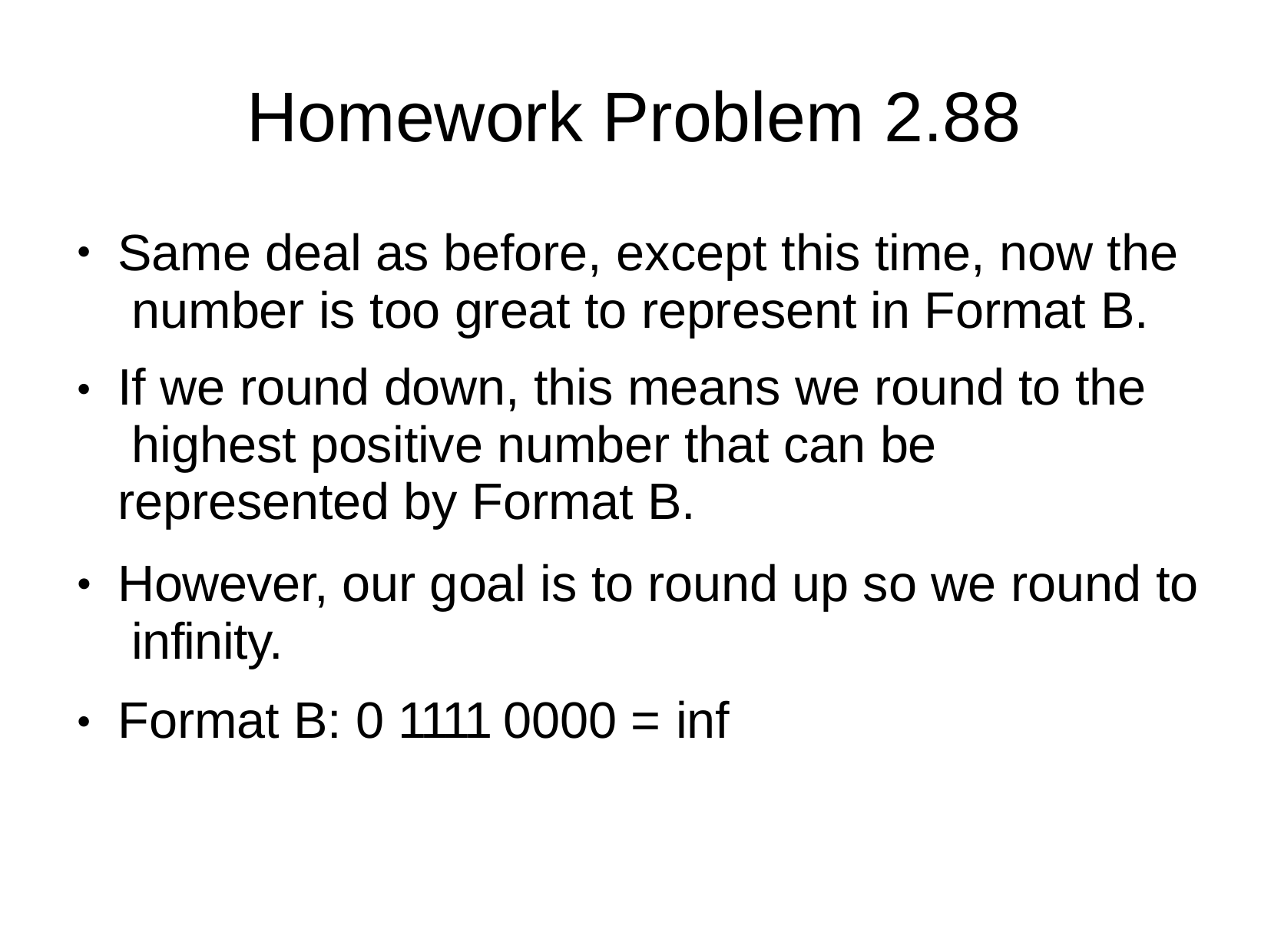

# Homework Problem 2.88
Same deal as before, except this time, now the  number is too great to represent in Format B.
If we round down, this means we round to the  highest positive number that can be  represented by Format B.
However, our goal is to round up so we round to  infinity.
Format B: 0 1111 0000 = inf
●
●
●
●